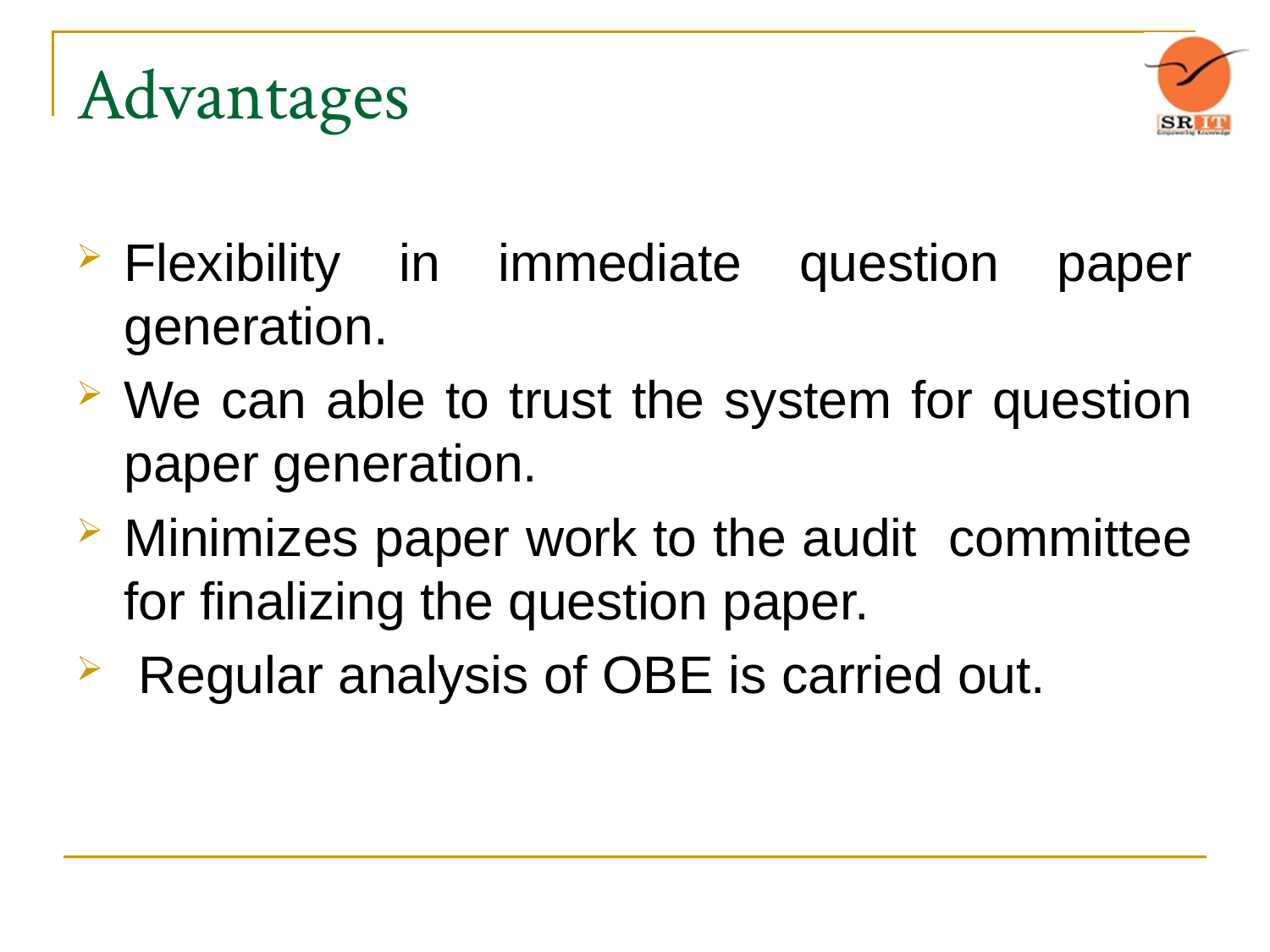

# Advantages
Flexibility in immediate question paper generation.
We can able to trust the system for question paper generation.
Minimizes paper work to the audit  committee for finalizing the question paper.
 Regular analysis of OBE is carried out.